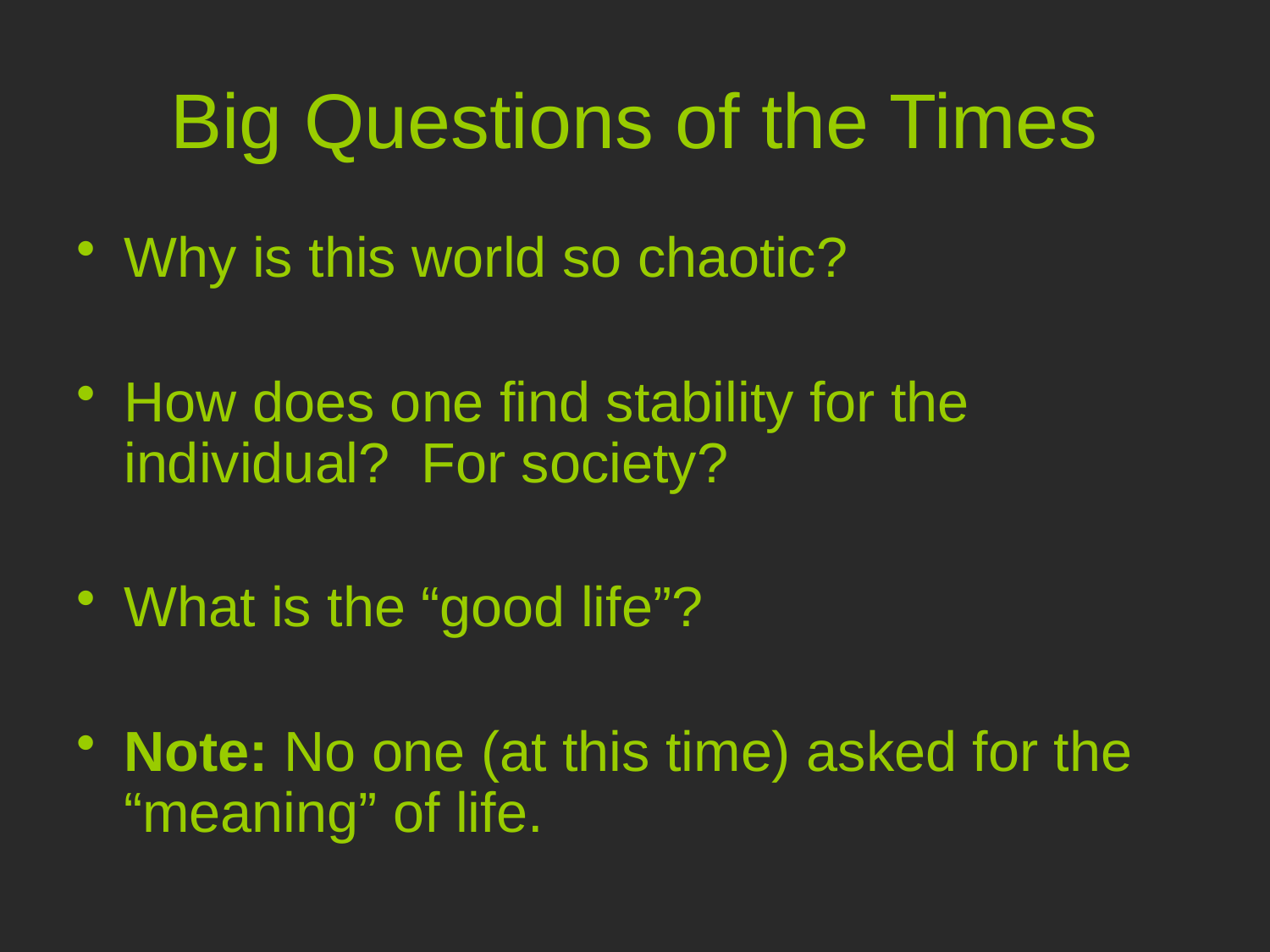

# Big Questions of the Times
Why is this world so chaotic?

How does one find stability for the individual?  For society?

What is the “good life”?

Note: No one (at this time) asked for the “meaning” of life.